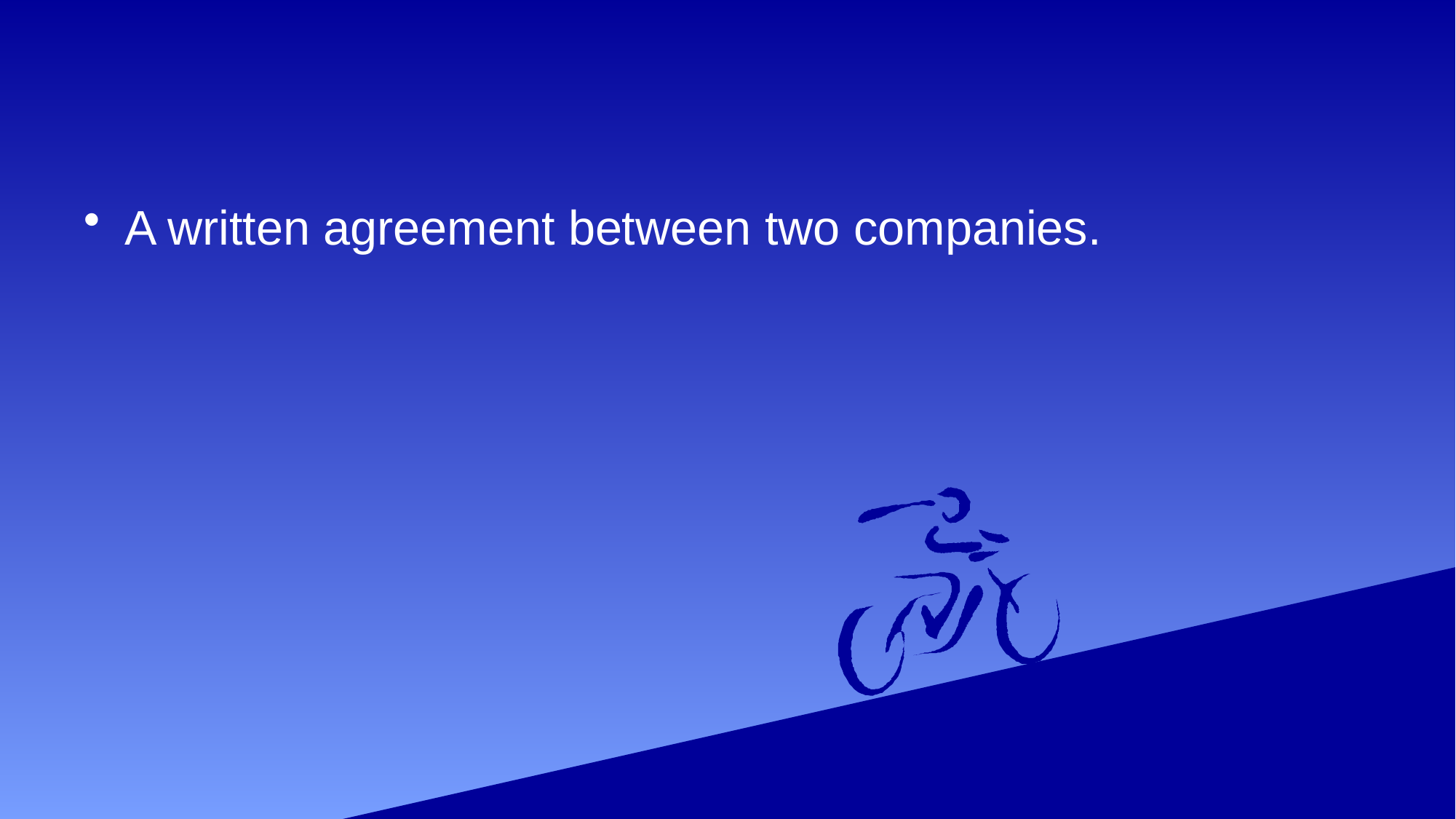

#
A written agreement between two companies.